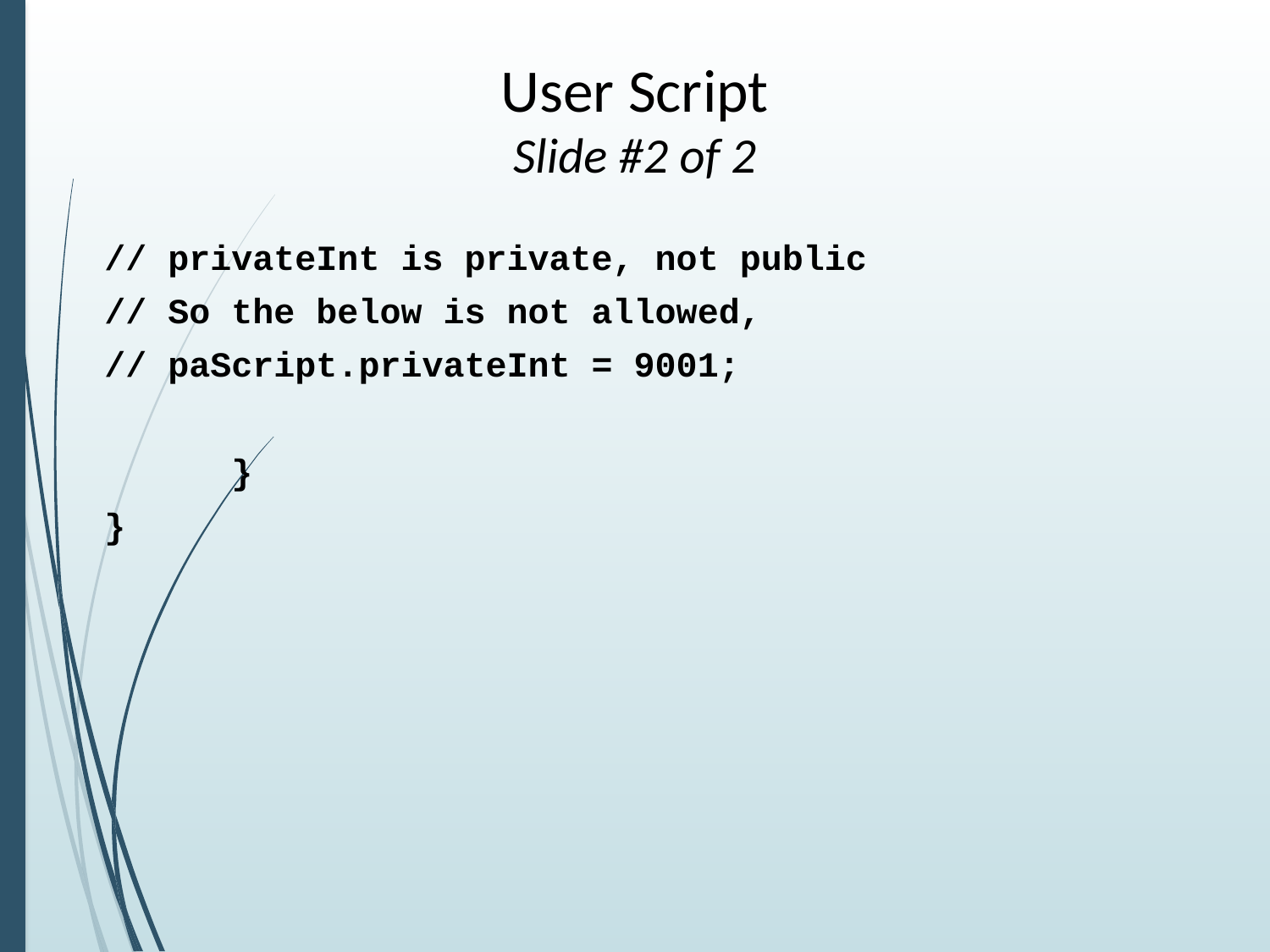

# User Script Slide #2 of 2
// privateInt is private, not public
// So the below is not allowed,
// paScript.privateInt = 9001;

	}
}